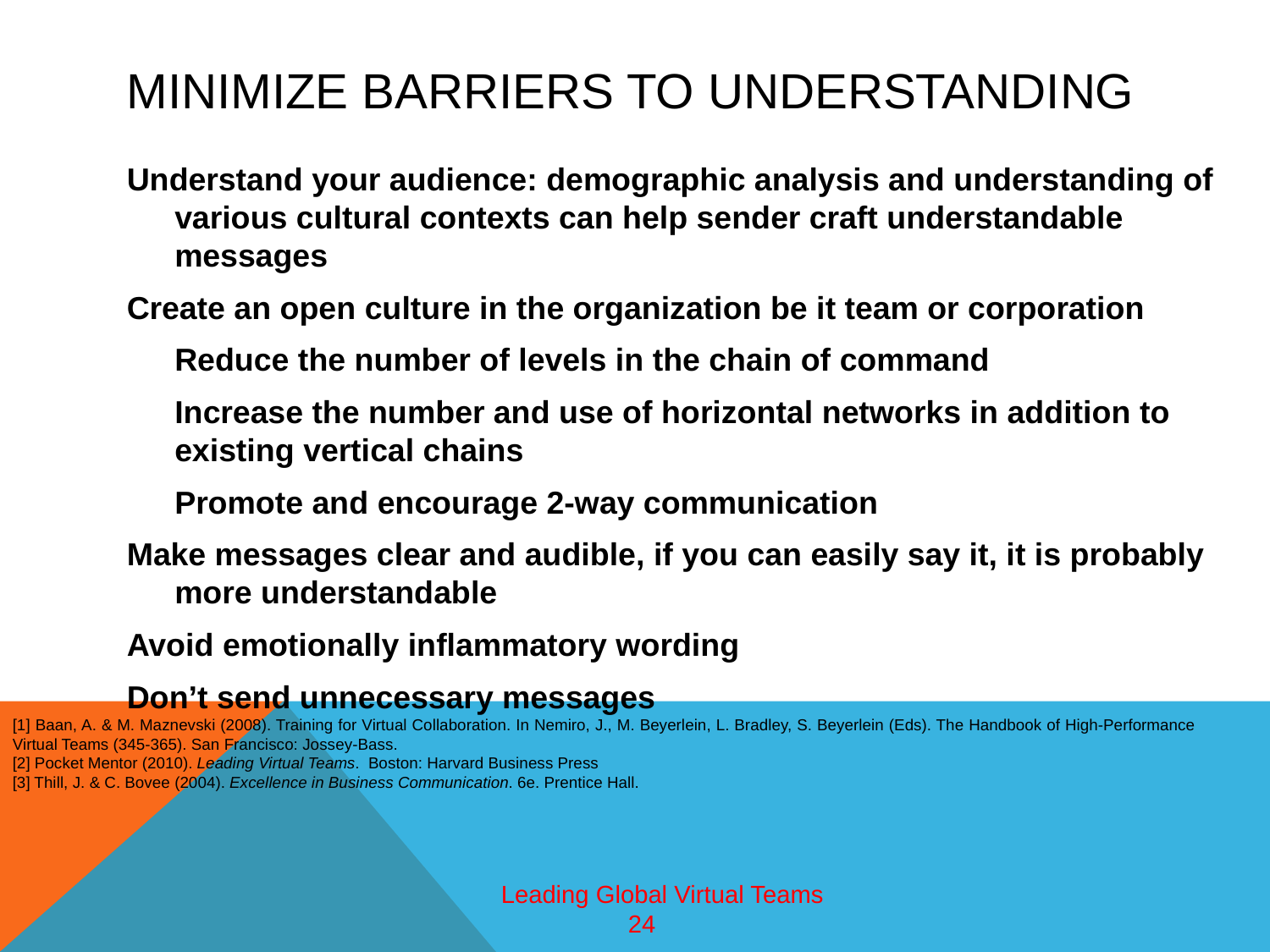

# minimize barriers to understanding
Understand your audience: demographic analysis and understanding of various cultural contexts can help sender craft understandable messages
Create an open culture in the organization be it team or corporation
	Reduce the number of levels in the chain of command
	Increase the number and use of horizontal networks in addition to existing vertical chains
	Promote and encourage 2-way communication
Make messages clear and audible, if you can easily say it, it is probably more understandable
Avoid emotionally inflammatory wording
Don’t send unnecessary messages
[1] Baan, A. & M. Maznevski (2008). Training for Virtual Collaboration. In Nemiro, J., M. Beyerlein, L. Bradley, S. Beyerlein (Eds). The Handbook of High-Performance Virtual Teams (345-365). San Francisco: Jossey-Bass.
[2] Pocket Mentor (2010). Leading Virtual Teams.  Boston: Harvard Business Press
[3] Thill, J. & C. Bovee (2004). Excellence in Business Communication. 6e. Prentice Hall.